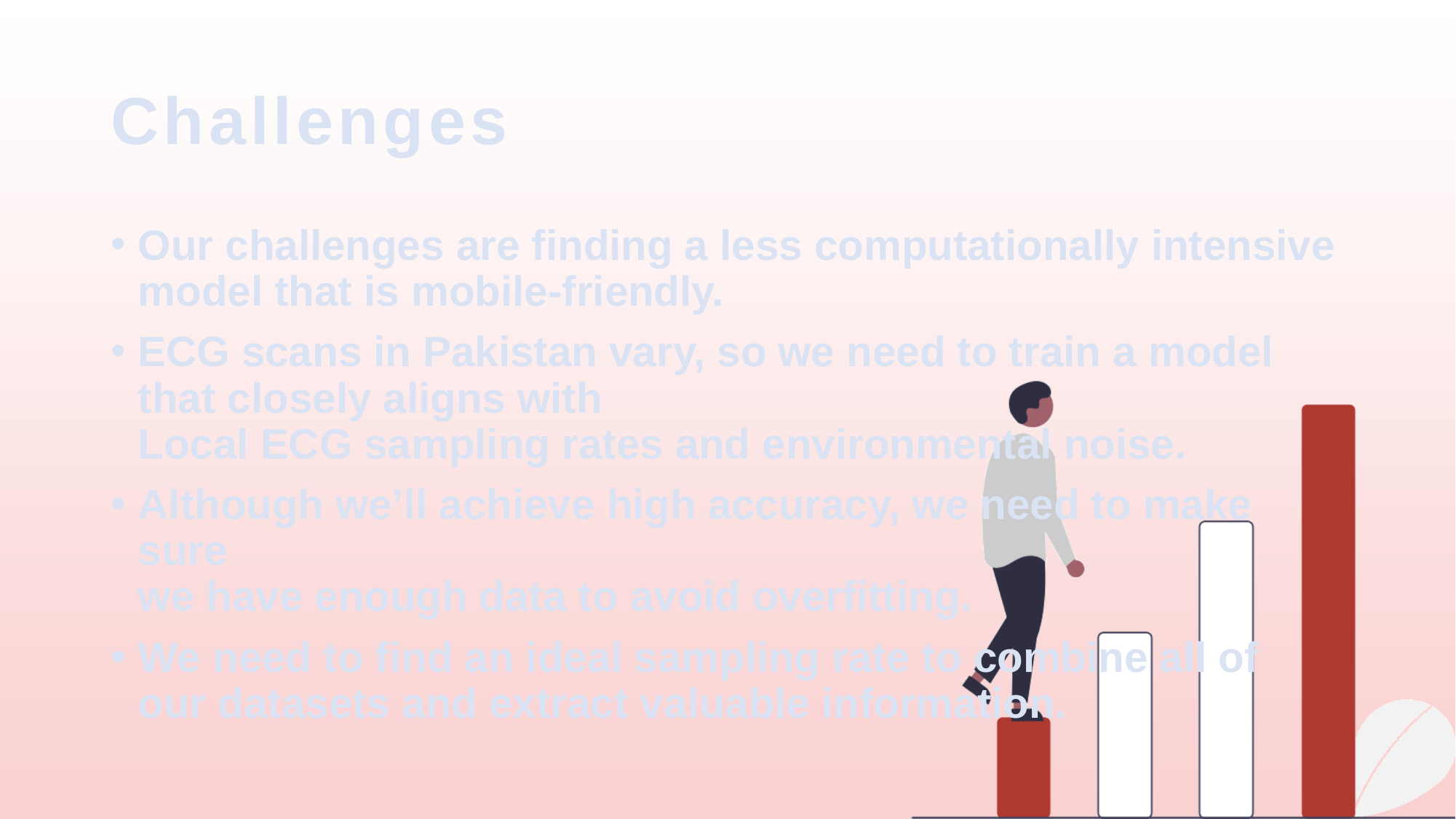

# Challenges
Our challenges are finding a less computationally intensive model that is mobile-friendly.
ECG scans in Pakistan vary, so we need to train a model that closely aligns with
Local ECG sampling rates and environmental noise.
Although we’ll achieve high accuracy, we need to make sure
we have enough data to avoid overfitting.
We need to find an ideal sampling rate to combine all of
our datasets and extract valuable information.